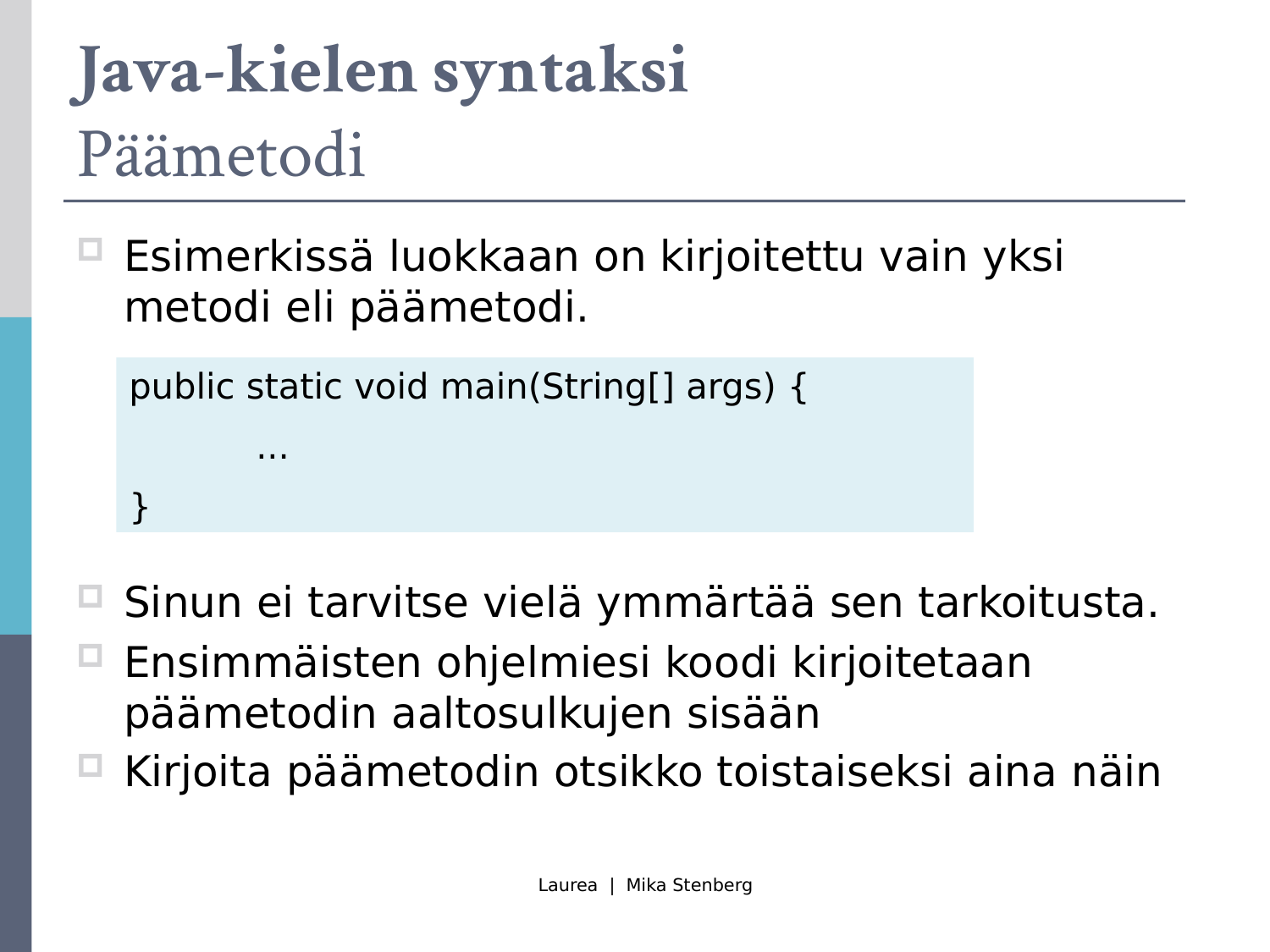

# Java-kielen syntaksi Päämetodi
Esimerkissä luokkaan on kirjoitettu vain yksi metodi eli päämetodi.

Sinun ei tarvitse vielä ymmärtää sen tarkoitusta.
Ensimmäisten ohjelmiesi koodi kirjoitetaan päämetodin aaltosulkujen sisään
Kirjoita päämetodin otsikko toistaiseksi aina näin
public static void main(String[] args) {
	...
}
Laurea  |  Mika Stenberg